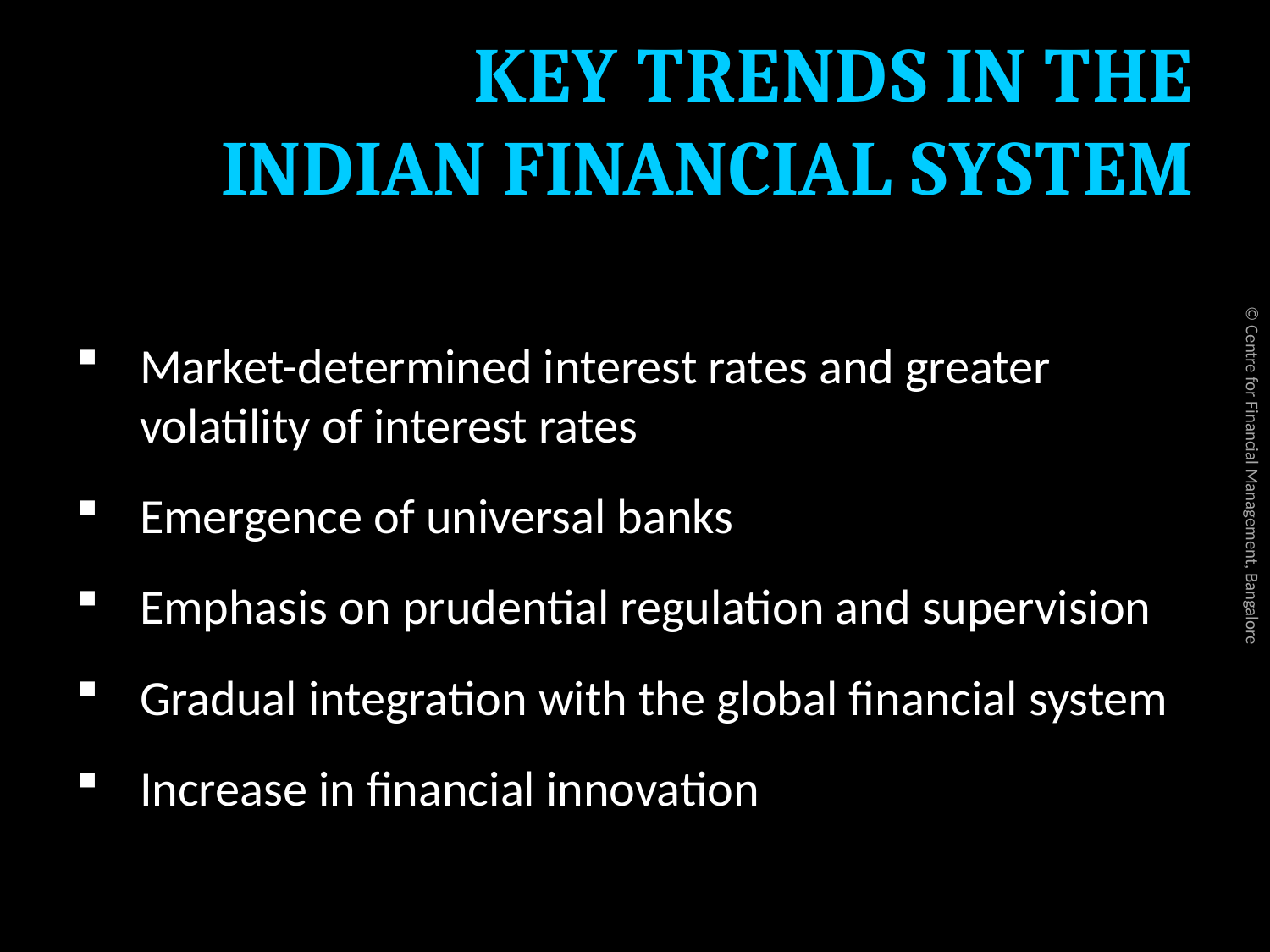

# KEY TRENDS IN THE INDIAN FINANCIAL SYSTEM
Market-determined interest rates and greater volatility of interest rates
Emergence of universal banks
Emphasis on prudential regulation and supervision
Gradual integration with the global financial system
Increase in financial innovation